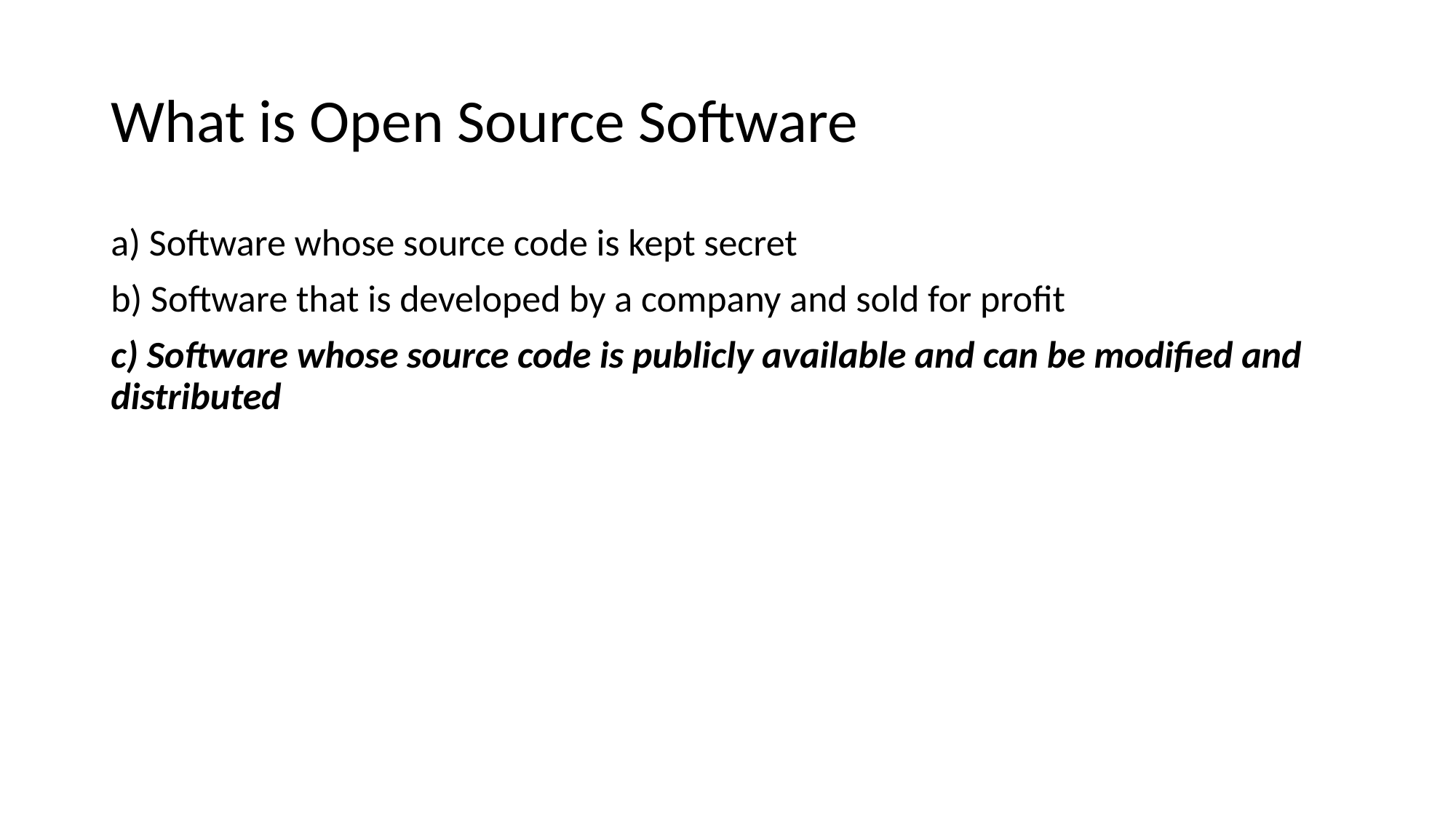

# What is Open Source Software
a) Software whose source code is kept secret
b) Software that is developed by a company and sold for profit
c) Software whose source code is publicly available and can be modified and distributed